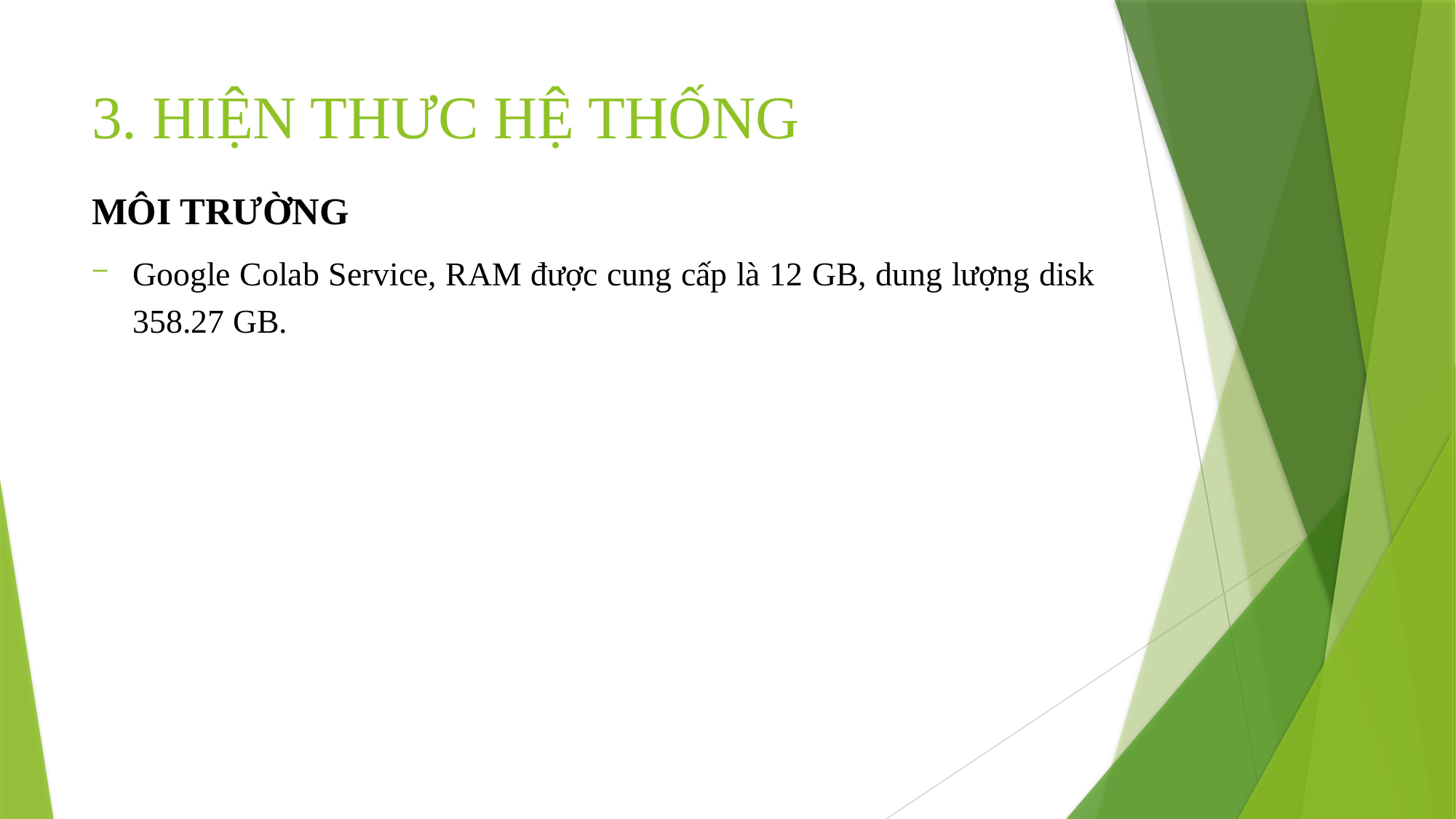

# 3. HIỆN THƯC HỆ THỐNG
MÔI TRƯỜNG
Google Colab Service, RAM được cung cấp là 12 GB, dung lượng disk 358.27 GB.